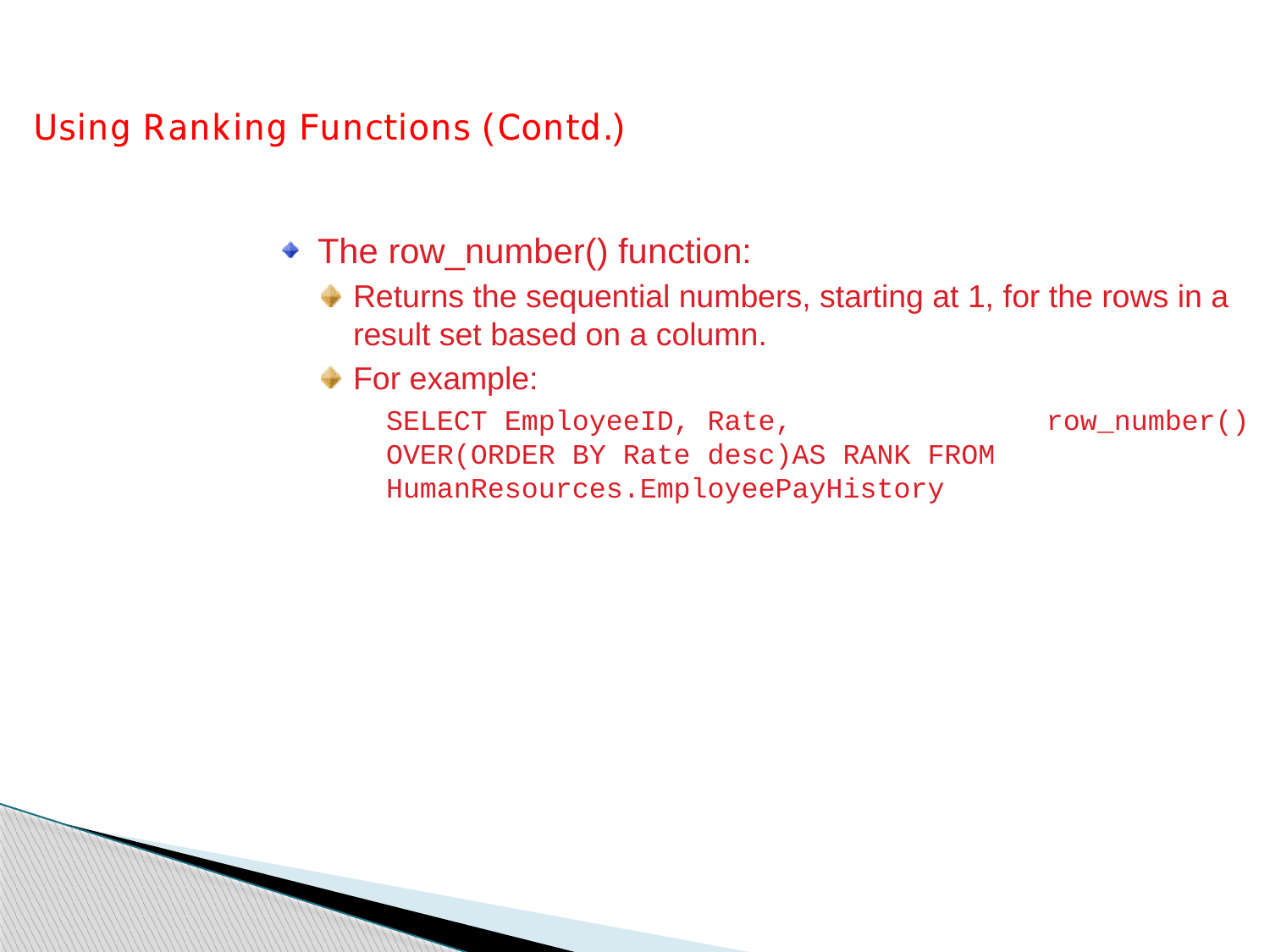

Using Ranking Functions (Contd.)
The row_number() function:
Returns the sequential numbers, starting at 1, for the rows in a result set based on a column.
For example:
	SELECT EmployeeID, Rate, 	         row_number() OVER(ORDER BY Rate desc)AS RANK FROM HumanResources.EmployeePayHistory